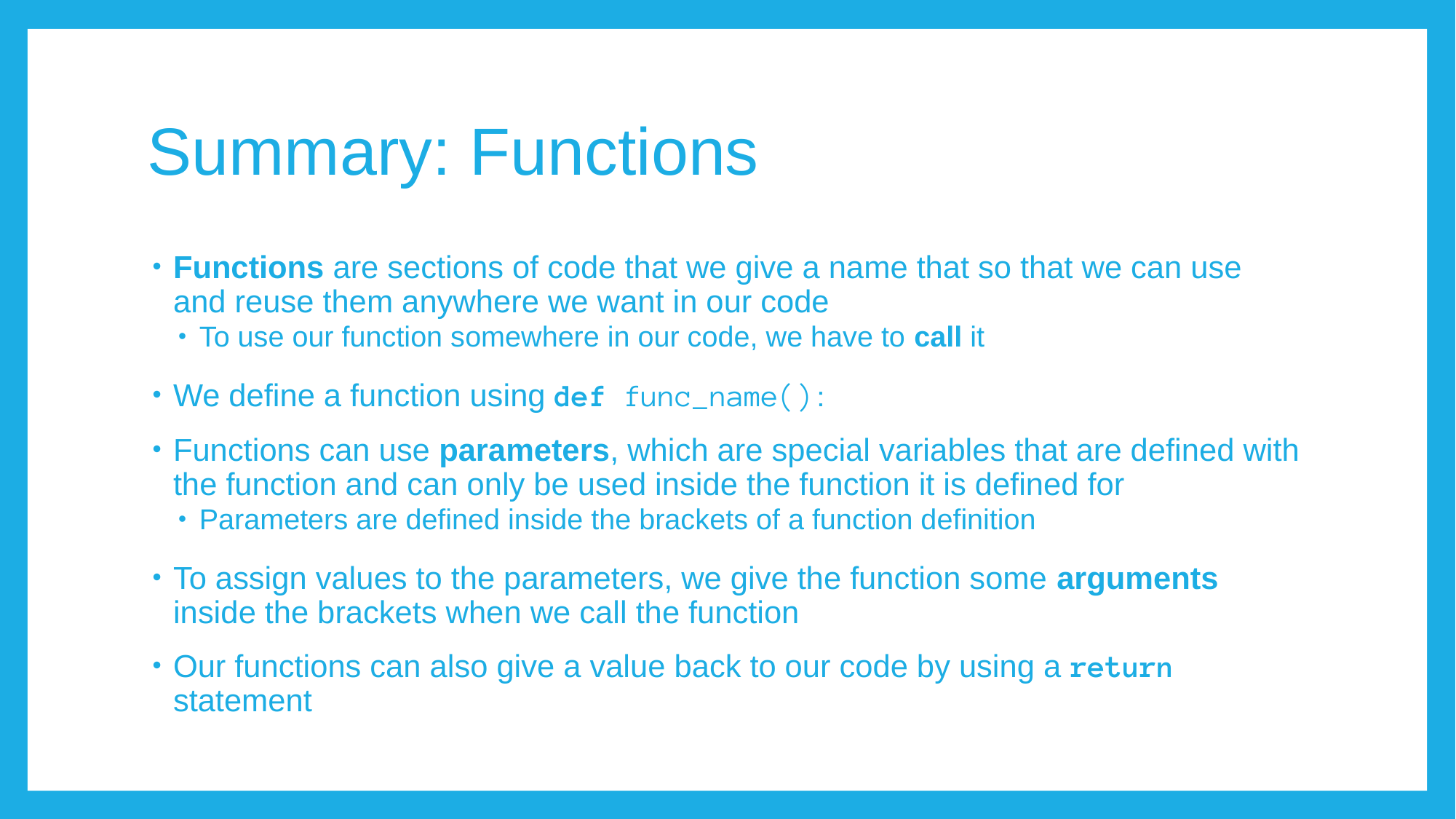

# Summary: Functions
Functions are sections of code that we give a name that so that we can use and reuse them anywhere we want in our code
To use our function somewhere in our code, we have to call it
We define a function using def func_name():
Functions can use parameters, which are special variables that are defined with the function and can only be used inside the function it is defined for
Parameters are defined inside the brackets of a function definition
To assign values to the parameters, we give the function some arguments inside the brackets when we call the function
Our functions can also give a value back to our code by using a return statement